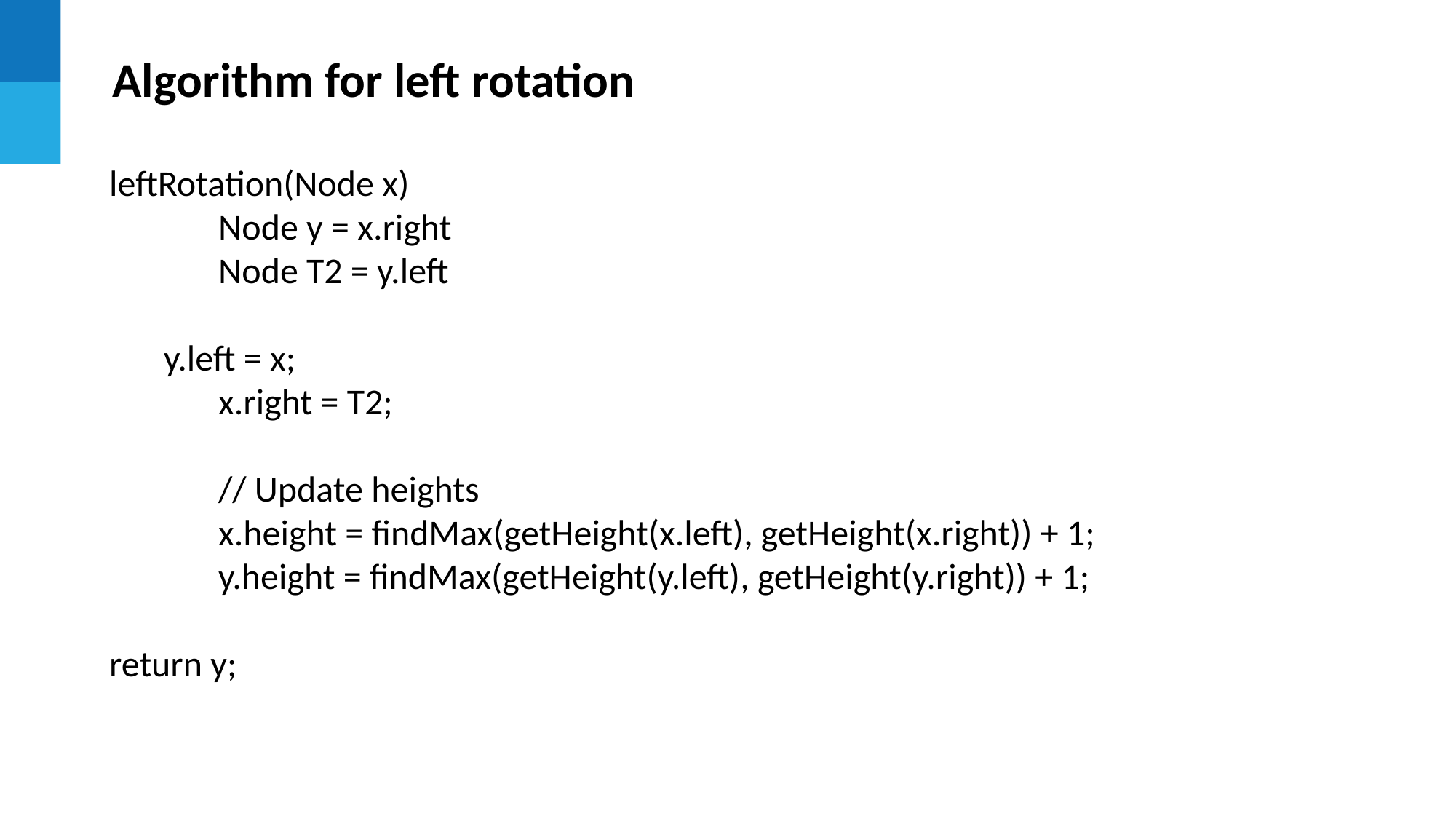

Algorithm for left rotation
leftRotation(Node x)
	Node y = x.right
	Node T2 = y.left

y.left = x;
	x.right = T2;

	// Update heights
	x.height = findMax(getHeight(x.left), getHeight(x.right)) + 1;
	y.height = findMax(getHeight(y.left), getHeight(y.right)) + 1;

return y;